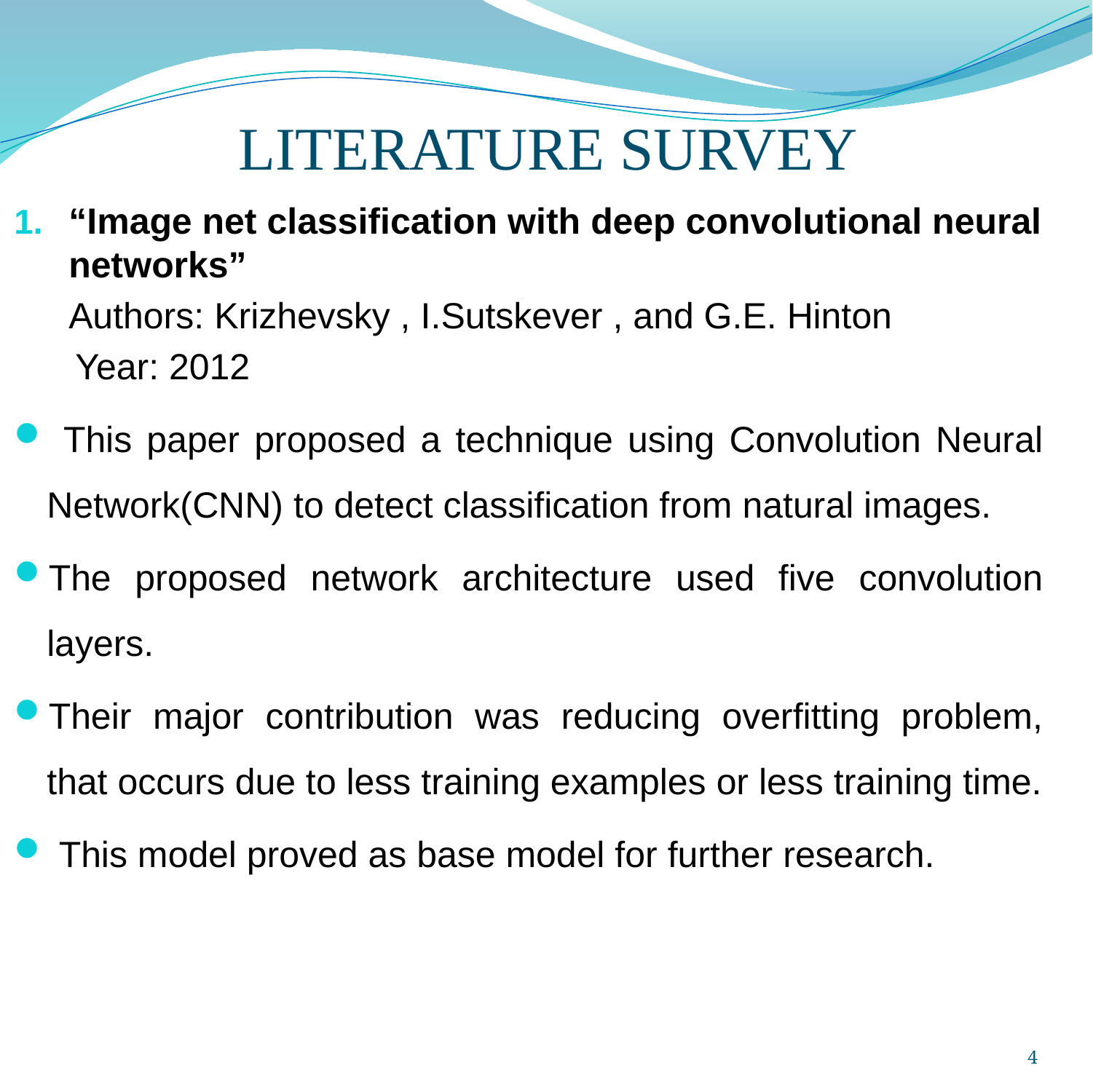

# LITERATURE SURVEY

“Image net classification with deep convolutional neural networks”
    	Authors: Krizhevsky , I.Sutskever , and G.E. Hinton
      Year: 2012
 This paper proposed a technique using Convolution Neural Network(CNN) to detect classification from natural images.
The proposed network architecture used five convolution layers.
Their major contribution was reducing overfitting problem, that occurs due to less training examples or less training time.
 This model proved as base model for further research.

4